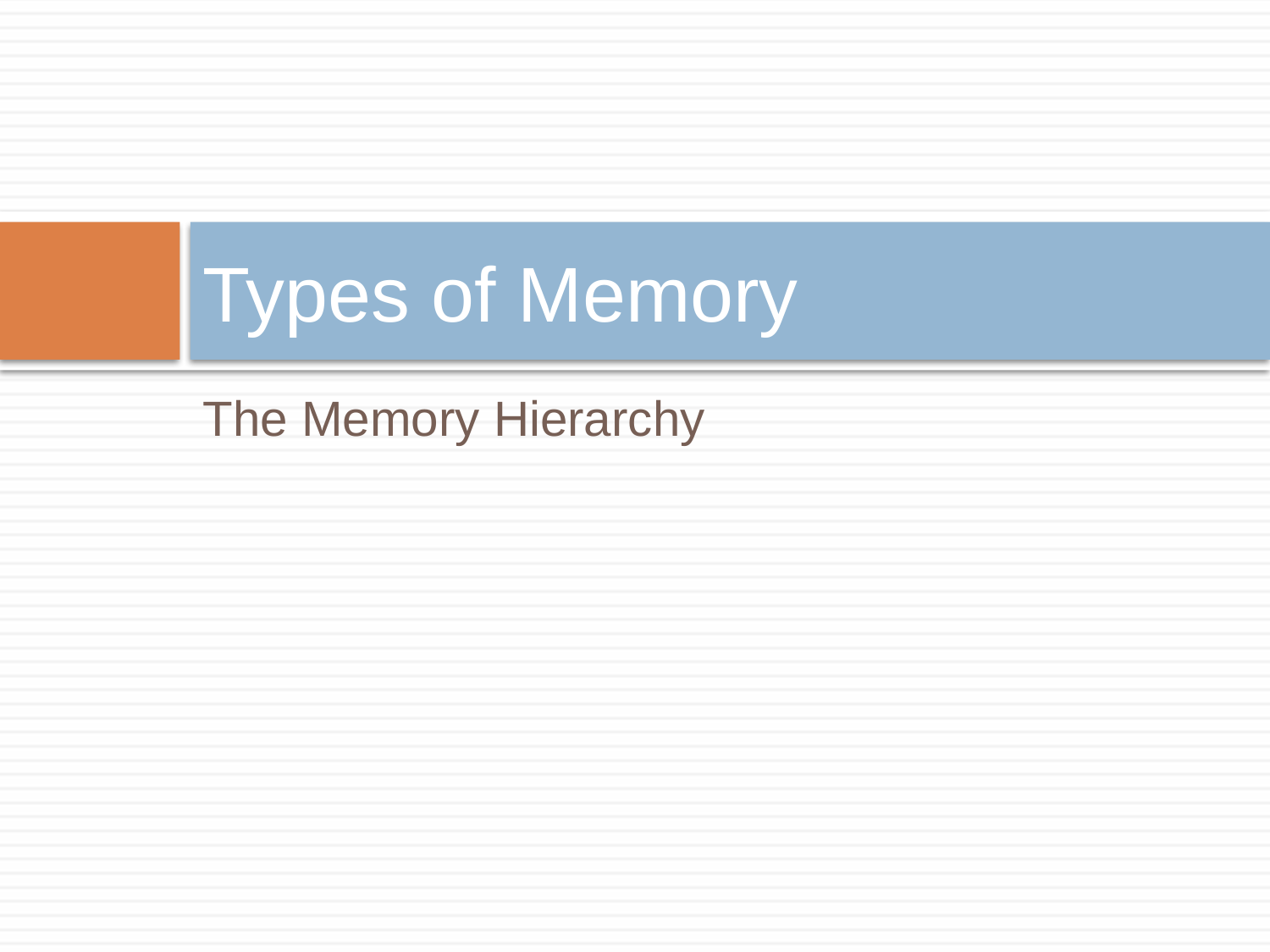

# Types of Memory
The Memory Hierarchy